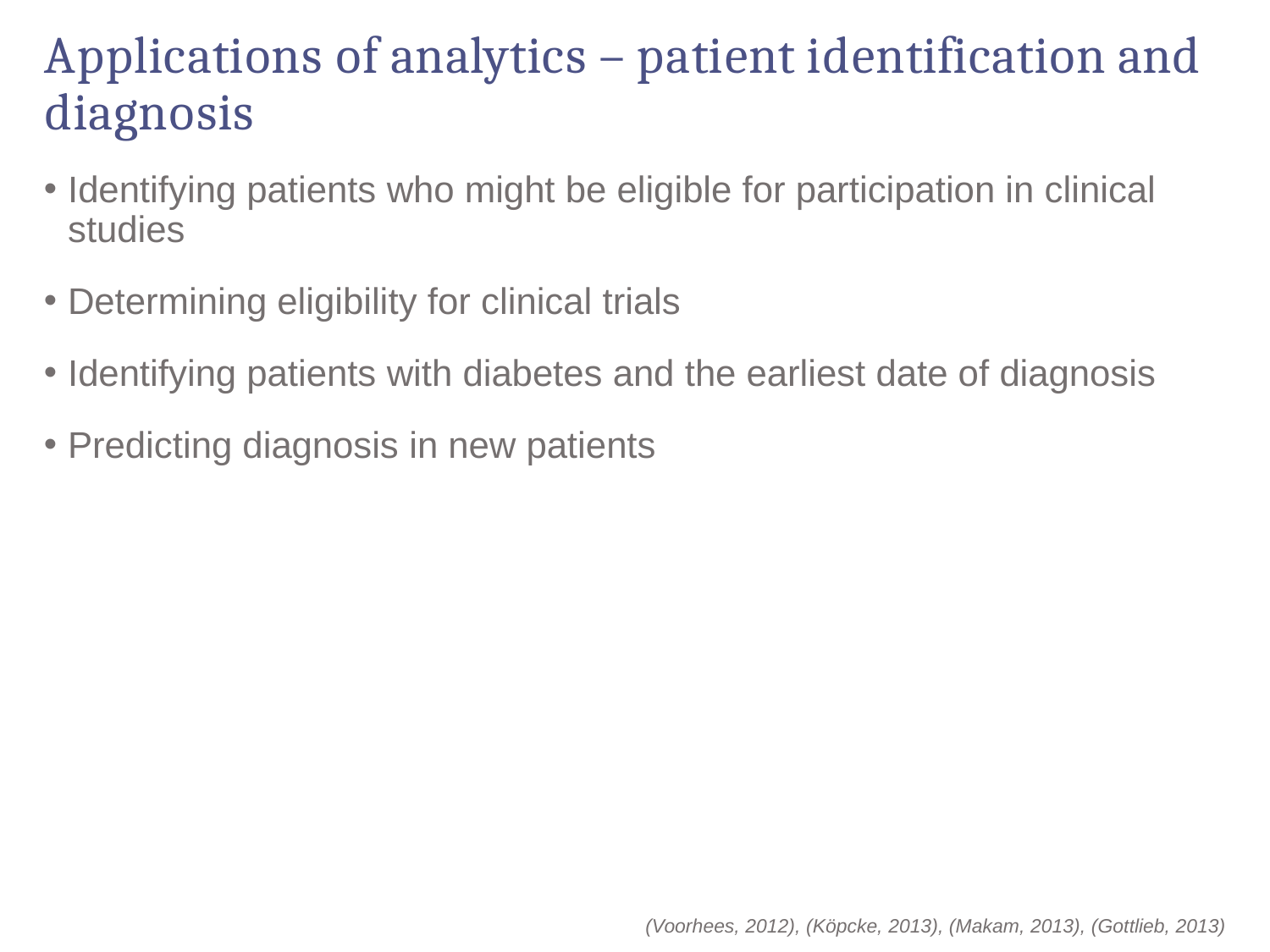

# Applications of analytics – patient identification and diagnosis
Identifying patients who might be eligible for participation in clinical studies
Determining eligibility for clinical trials
Identifying patients with diabetes and the earliest date of diagnosis
Predicting diagnosis in new patients
(Voorhees, 2012), (Köpcke, 2013), (Makam, 2013), (Gottlieb, 2013)